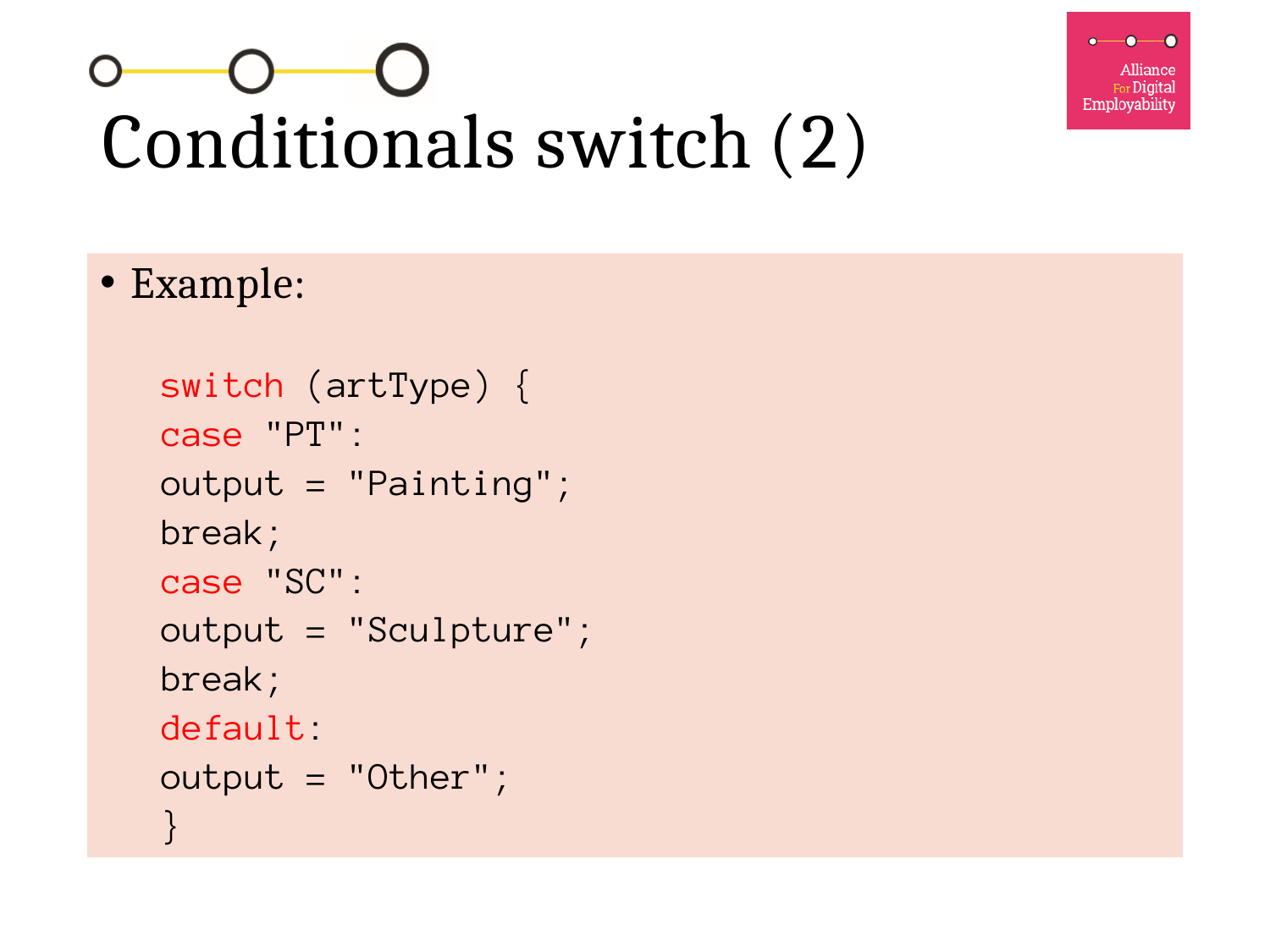

# Conditionals switch (2)
Example:

switch (artType) {
	case "PT":
		output = "Painting";
		break;
	case "SC":
		output = "Sculpture";
		break;
	default:
	output = "Other";
}